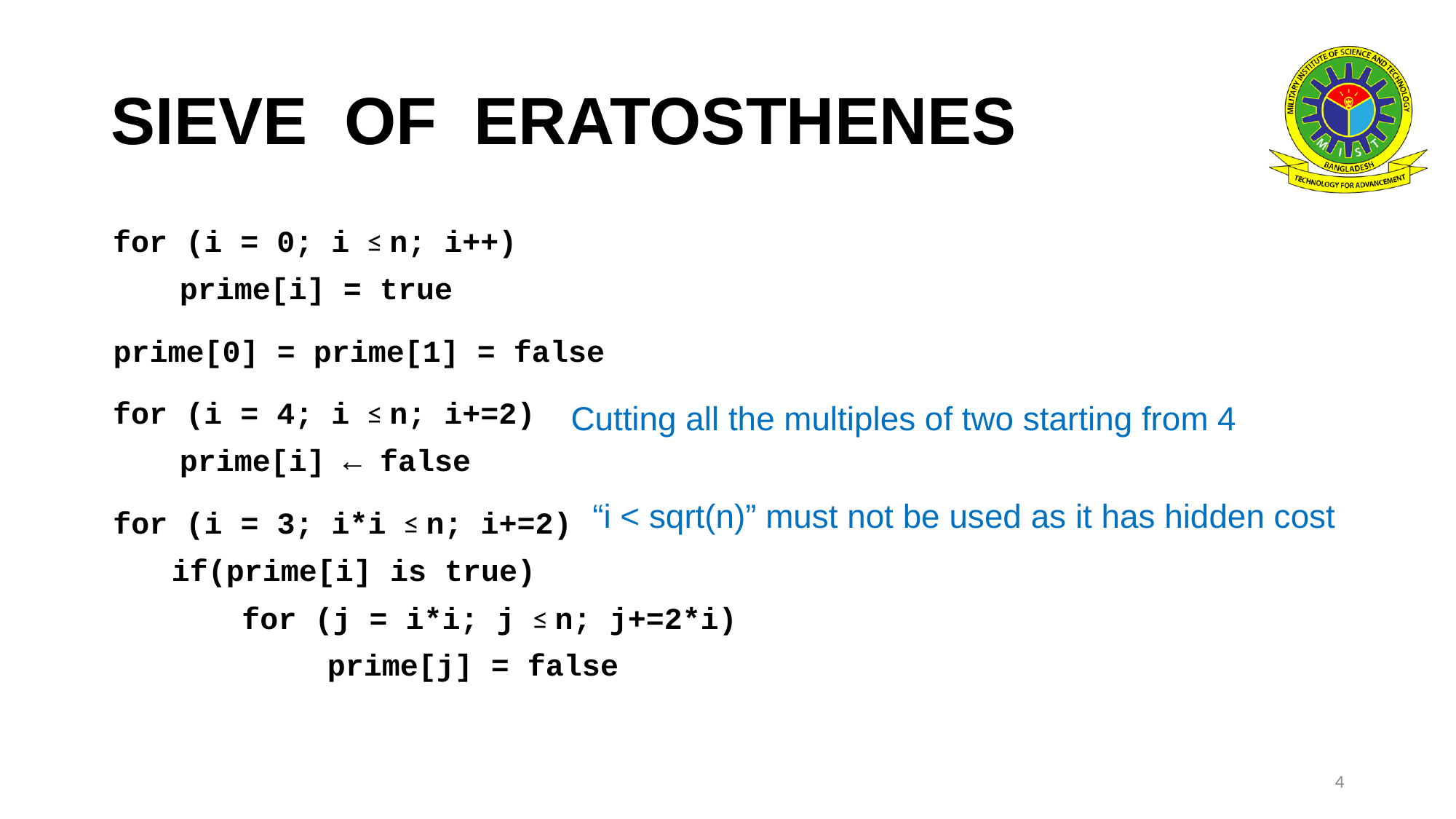

# SIEVE  OF  ERATOSTHENES
for (i = 0; i ≤ n; i++)
prime[i] = true
prime[0] = prime[1] = false
for (i = 4; i ≤ n; i+=2)
Cutting all the multiples of two starting from 4
prime[i] ← false
“i < sqrt(n)” must not be used as it has hidden cost
for (i = 3; i*i ≤ n; i+=2)
if(prime[i] is true)
for (j = i*i; j ≤ n; j+=2*i)
prime[j] = false
4